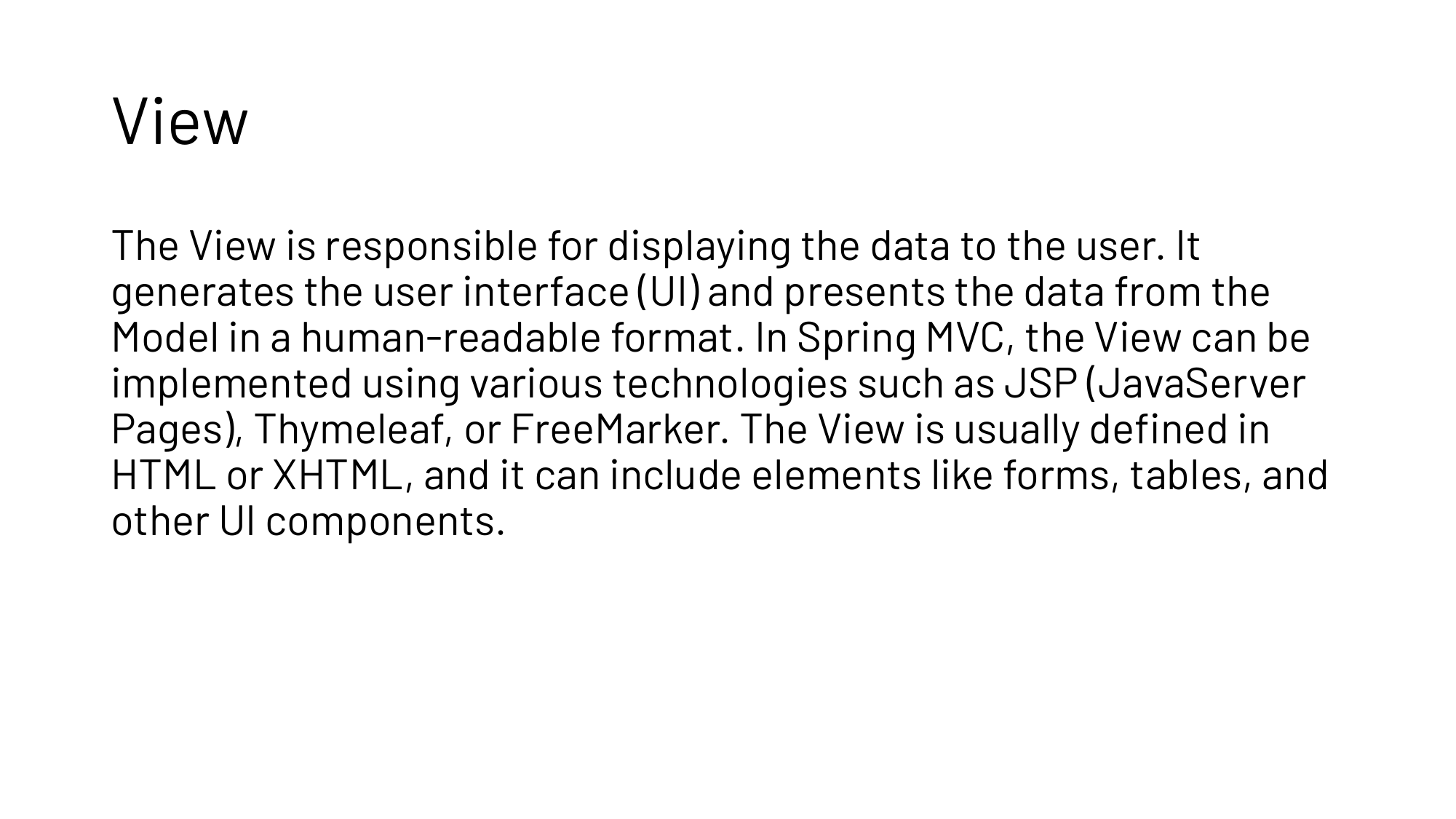

# View
The View is responsible for displaying the data to the user. It generates the user interface (UI) and presents the data from the Model in a human-readable format. In Spring MVC, the View can be implemented using various technologies such as JSP (JavaServer Pages), Thymeleaf, or FreeMarker. The View is usually defined in HTML or XHTML, and it can include elements like forms, tables, and other UI components.